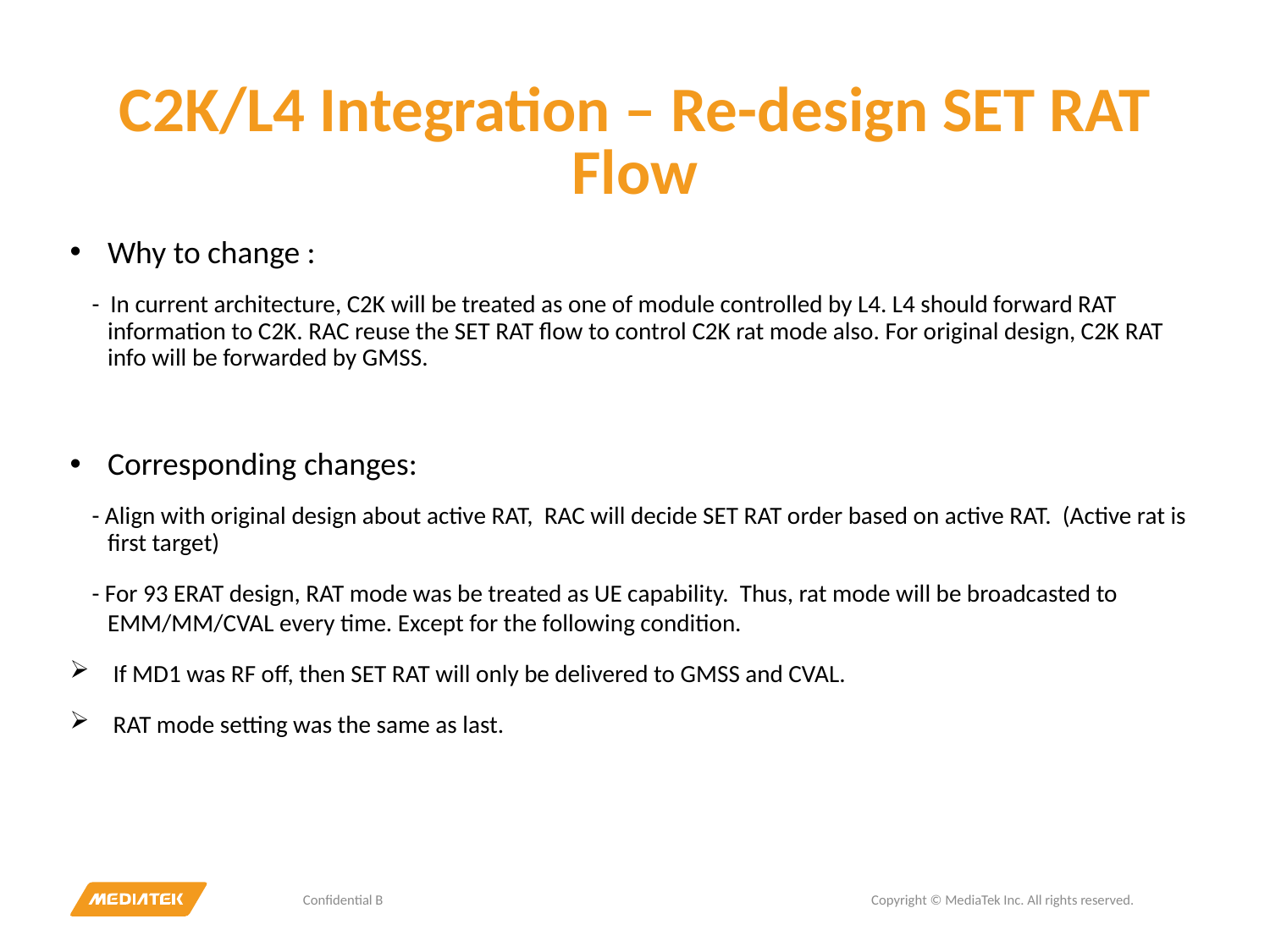

# C2K/L4 Integration – Re-design SET RAT Flow
Why to change :
    -  In current architecture, C2K will be treated as one of module controlled by L4. L4 should forward RAT information to C2K. RAC reuse the SET RAT flow to control C2K rat mode also. For original design, C2K RAT info will be forwarded by GMSS.

Corresponding changes:
    - Align with original design about active RAT,  RAC will decide SET RAT order based on active RAT.  (Active rat is first target)
    - For 93 ERAT design, RAT mode was be treated as UE capability.  Thus, rat mode will be broadcasted to EMM/MM/CVAL every time. Except for the following condition.
 If MD1 was RF off, then SET RAT will only be delivered to GMSS and CVAL.
 RAT mode setting was the same as last.
Confidential B
Copyright © MediaTek Inc. All rights reserved.